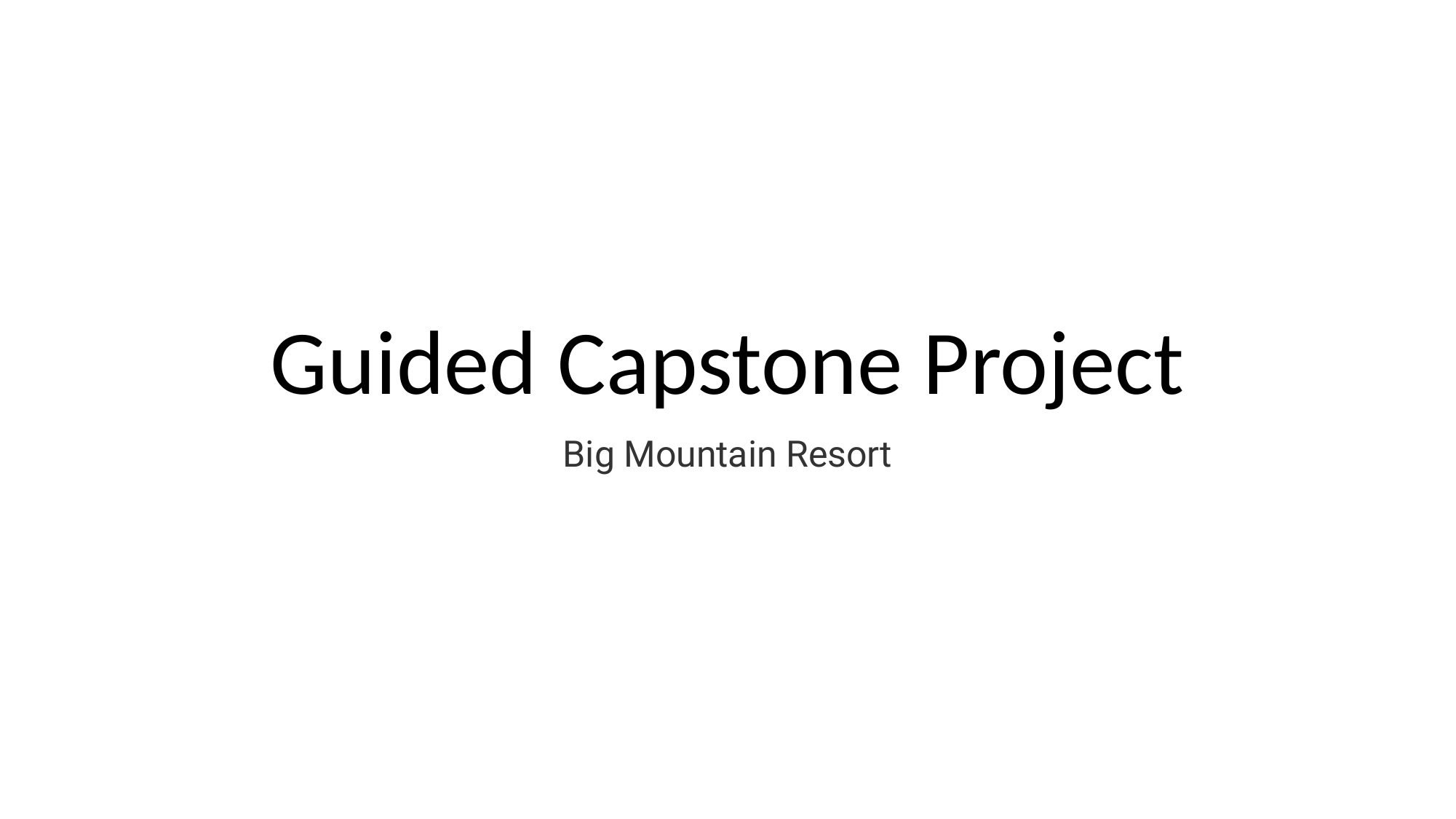

# Guided Capstone Project
Big Mountain Resort